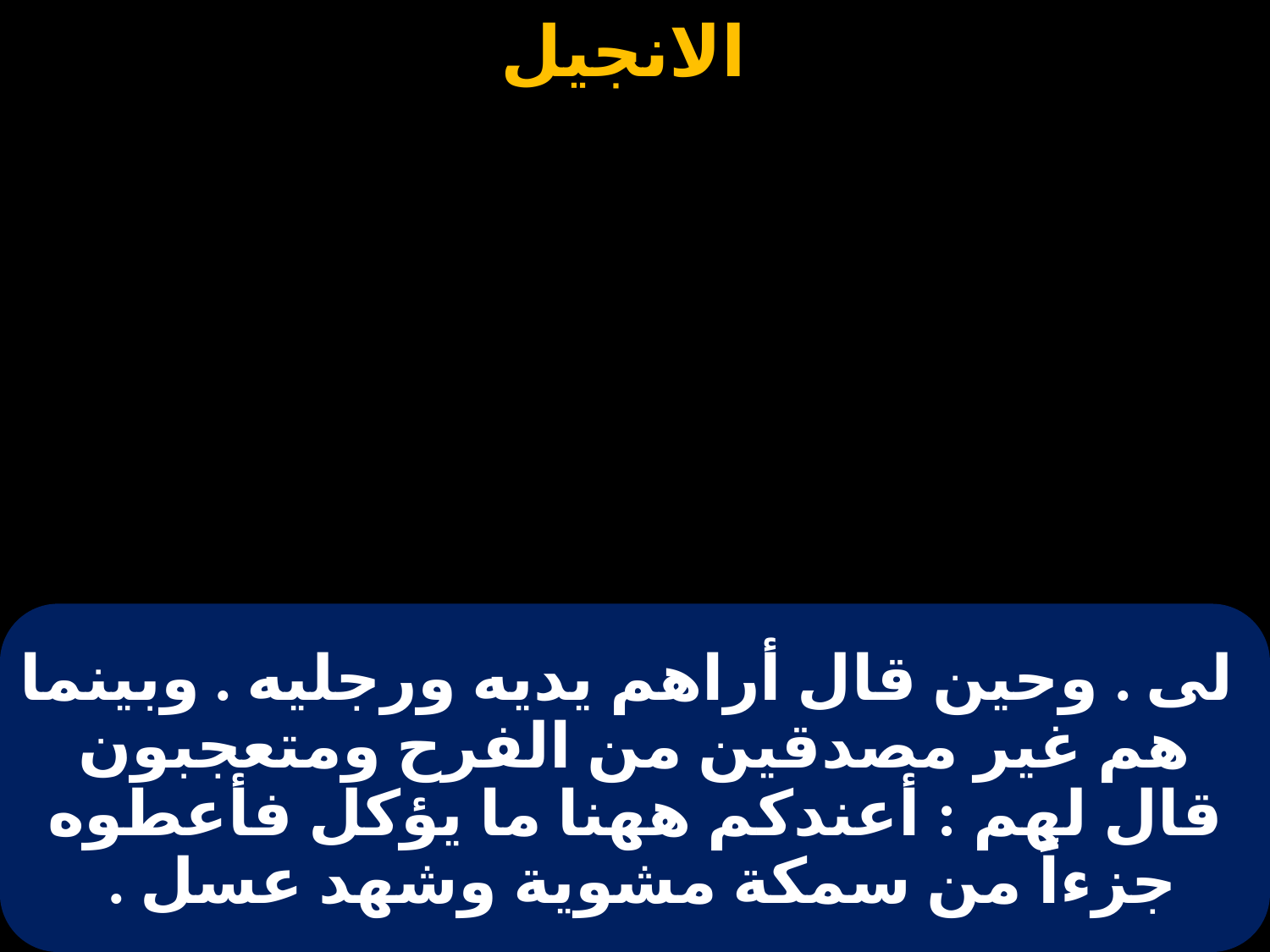

# لى . وحين قال أراهم يديه ورجليه . وبينما هم غير مصدقين من الفرح ومتعجبون قال لهم : أعندكم ههنا ما يؤكل فأعطوه جزءاً من سمكة مشوية وشهد عسل .